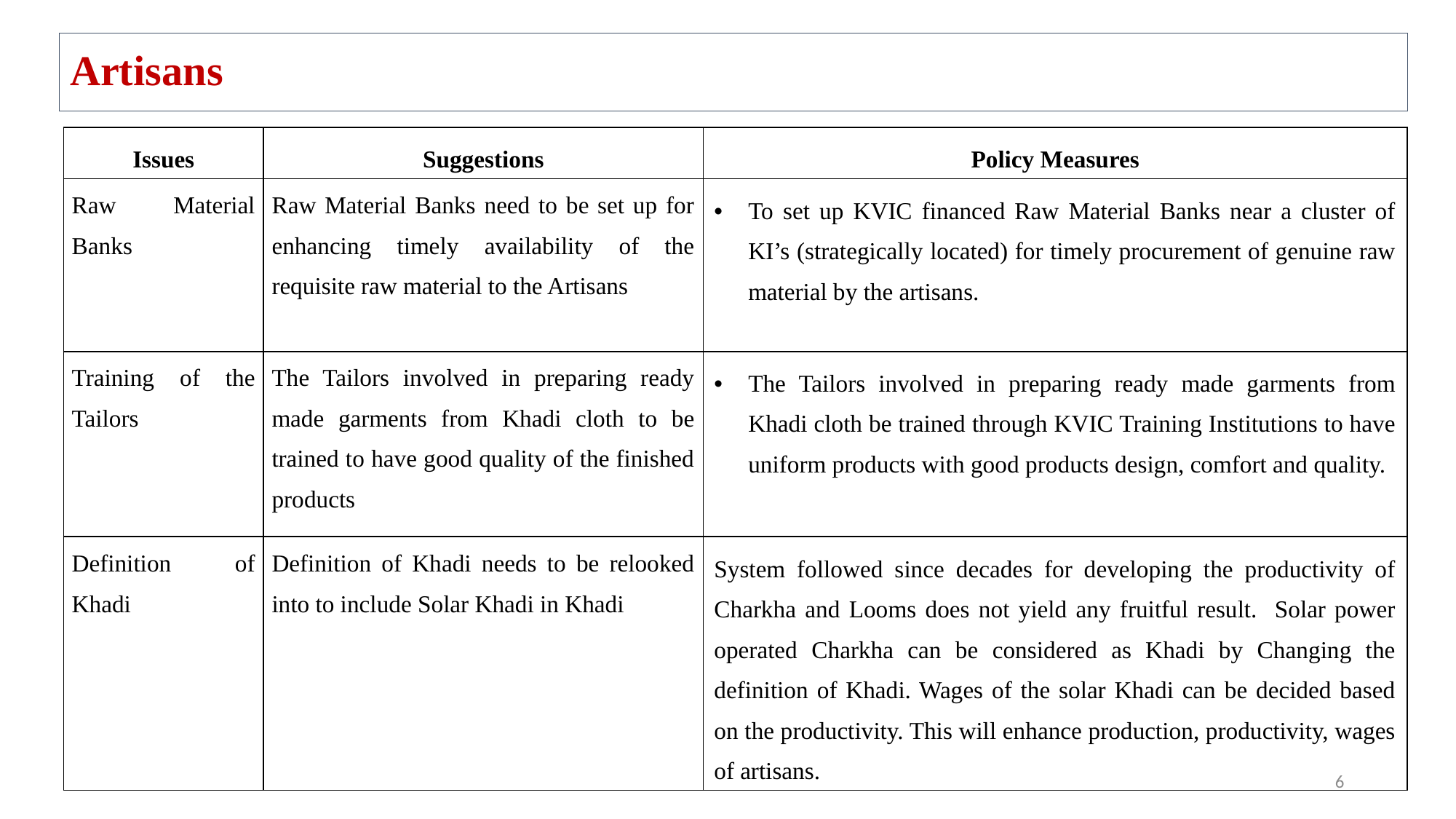

# Artisans
| Issues | Suggestions | Policy Measures |
| --- | --- | --- |
| Raw Material Banks | Raw Material Banks need to be set up for enhancing timely availability of the requisite raw material to the Artisans | To set up KVIC financed Raw Material Banks near a cluster of KI’s (strategically located) for timely procurement of genuine raw material by the artisans. |
| Training of the Tailors | The Tailors involved in preparing ready made garments from Khadi cloth to be trained to have good quality of the finished products | The Tailors involved in preparing ready made garments from Khadi cloth be trained through KVIC Training Institutions to have uniform products with good products design, comfort and quality. |
| Definition of Khadi | Definition of Khadi needs to be relooked into to include Solar Khadi in Khadi | System followed since decades for developing the productivity of Charkha and Looms does not yield any fruitful result. Solar power operated Charkha can be considered as Khadi by Changing the definition of Khadi. Wages of the solar Khadi can be decided based on the productivity. This will enhance production, productivity, wages of artisans. |
6